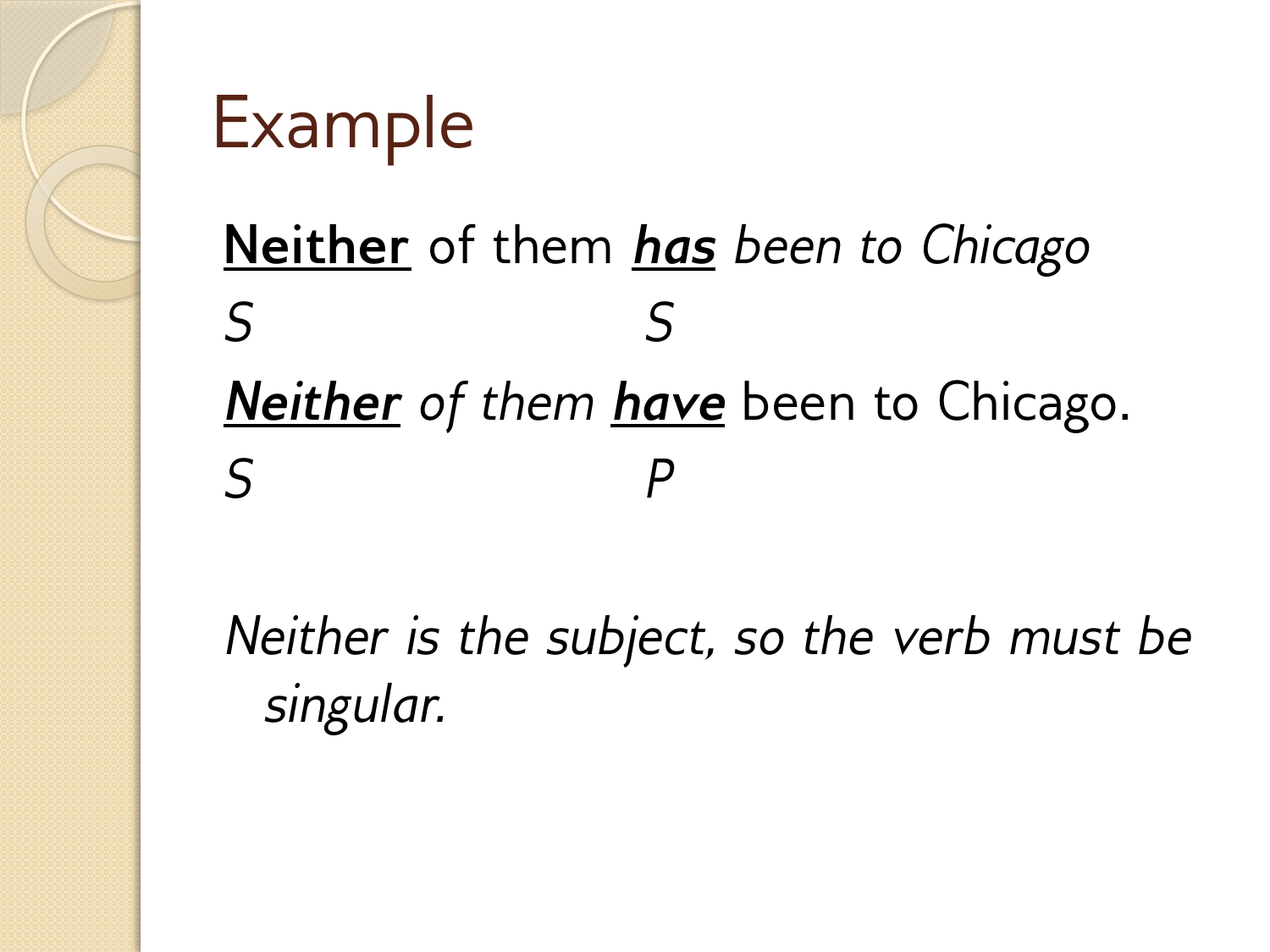

# Example
Neither of them has been to Chicago
S				S
Neither of them have been to Chicago.
S				P

Neither is the subject, so the verb must be singular.